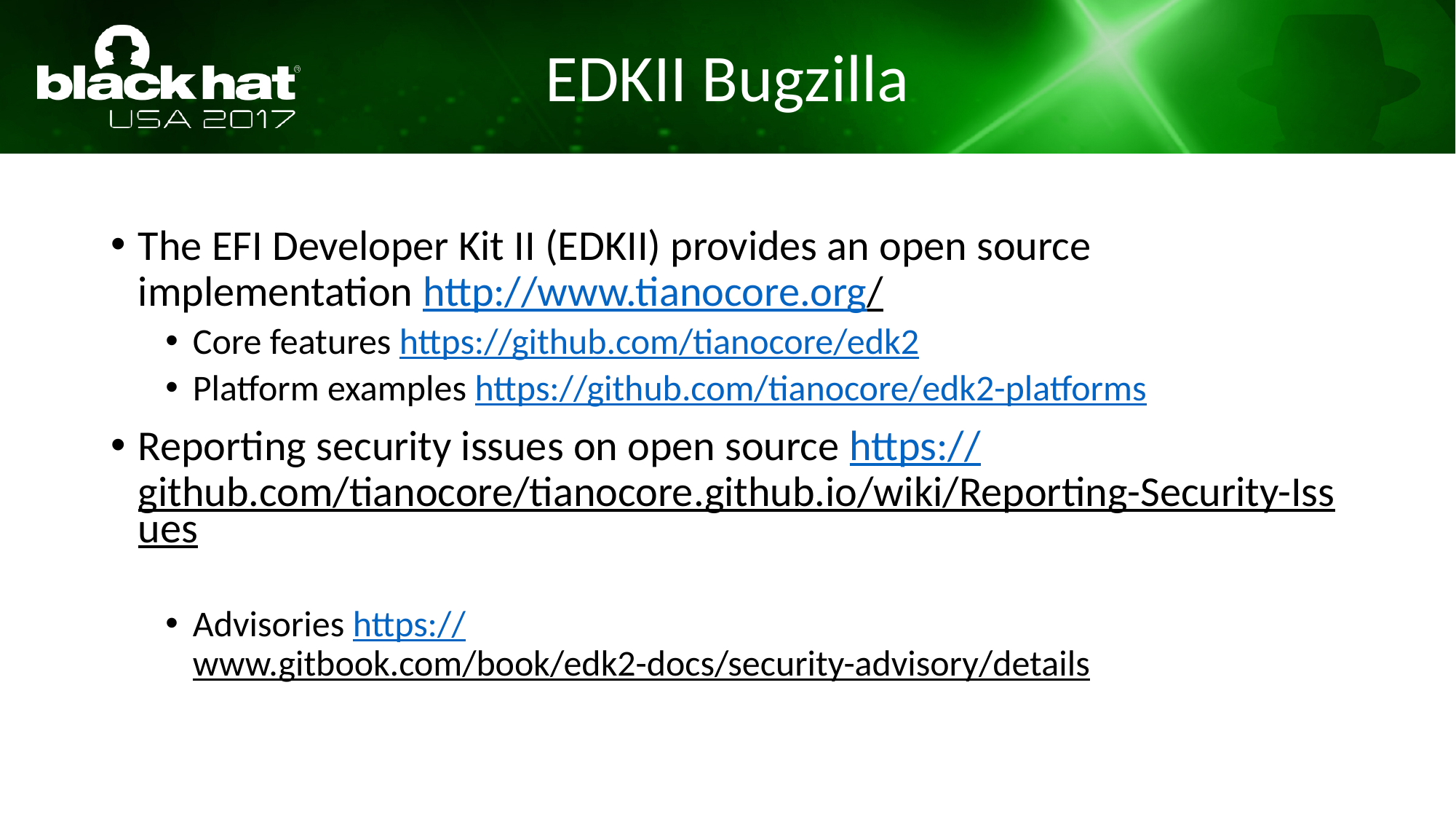

EDKII Bugzilla
The EFI Developer Kit II (EDKII) provides an open source implementation http://www.tianocore.org/
Core features https://github.com/tianocore/edk2
Platform examples https://github.com/tianocore/edk2-platforms
Reporting security issues on open source https://github.com/tianocore/tianocore.github.io/wiki/Reporting-Security-Issues
Advisories https://www.gitbook.com/book/edk2-docs/security-advisory/details